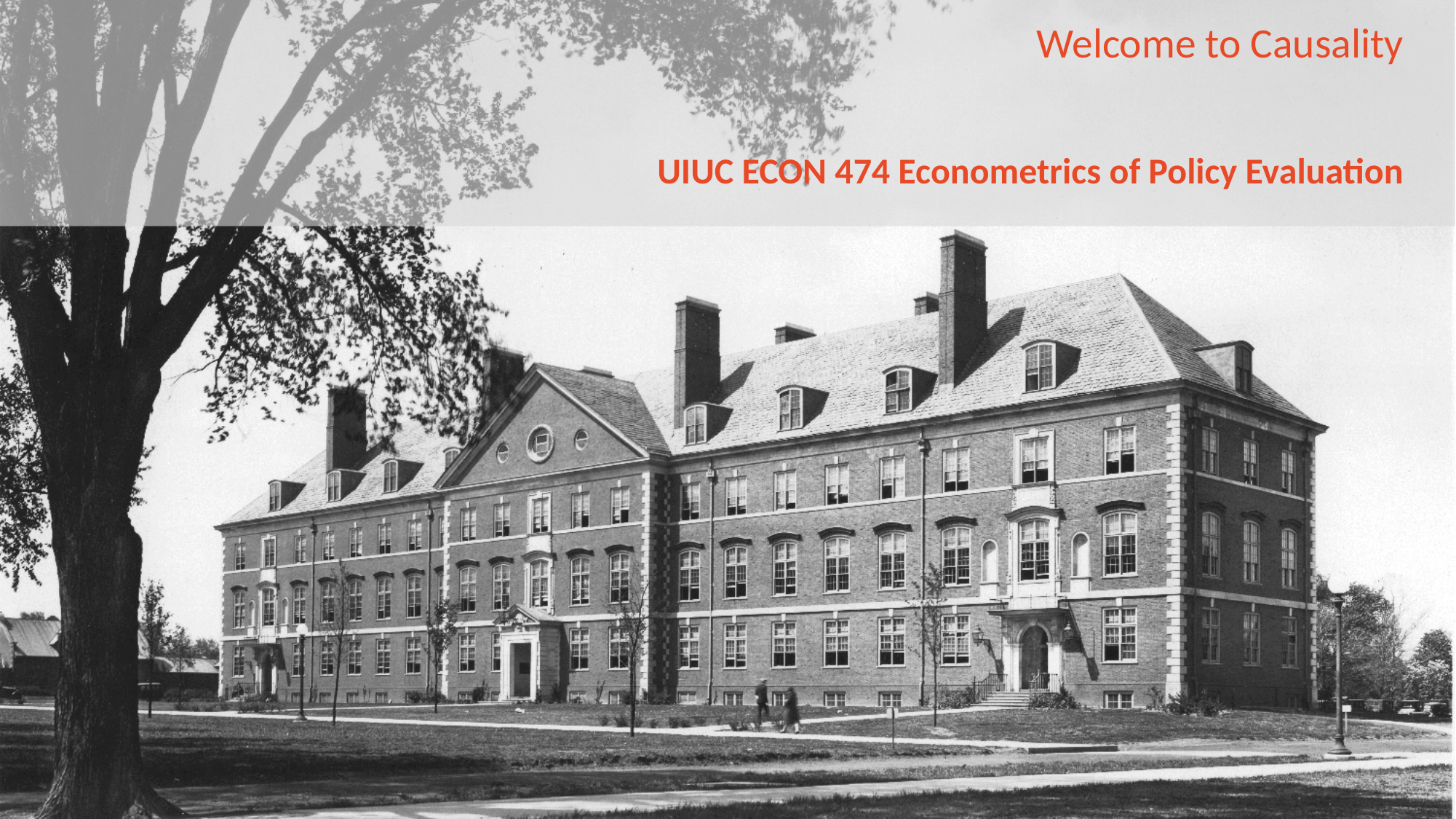

# Welcome to Causality
UIUC ECON 474 Econometrics of Policy Evaluation